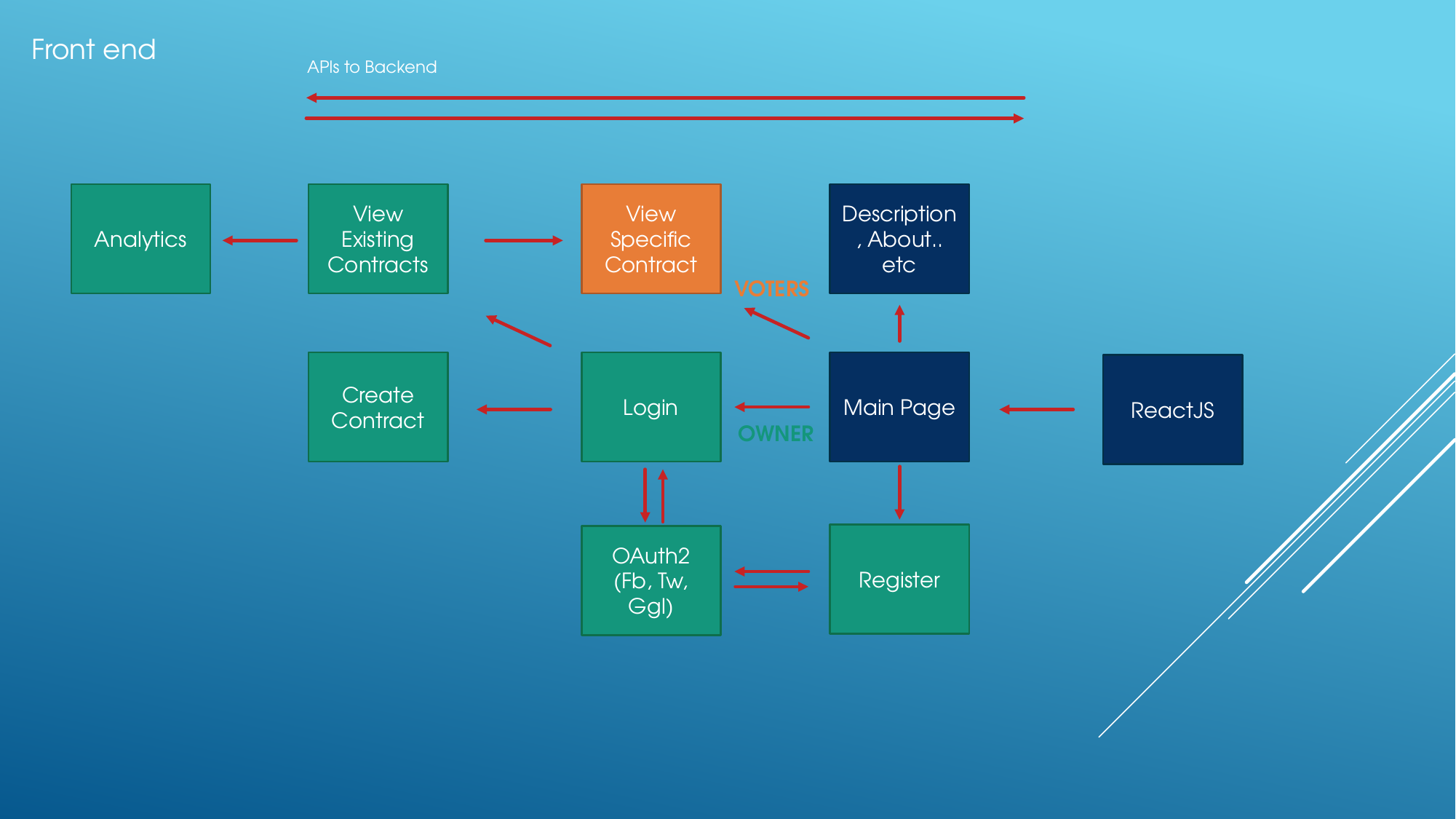

Front end
APIs to Backend
Analytics
View Existing Contracts
View Specific Contract
Description, About.. etc
VOTERS
Create Contract
Login
Main Page
ReactJS
OWNER
Register
OAuth2 (Fb, Tw, Ggl)